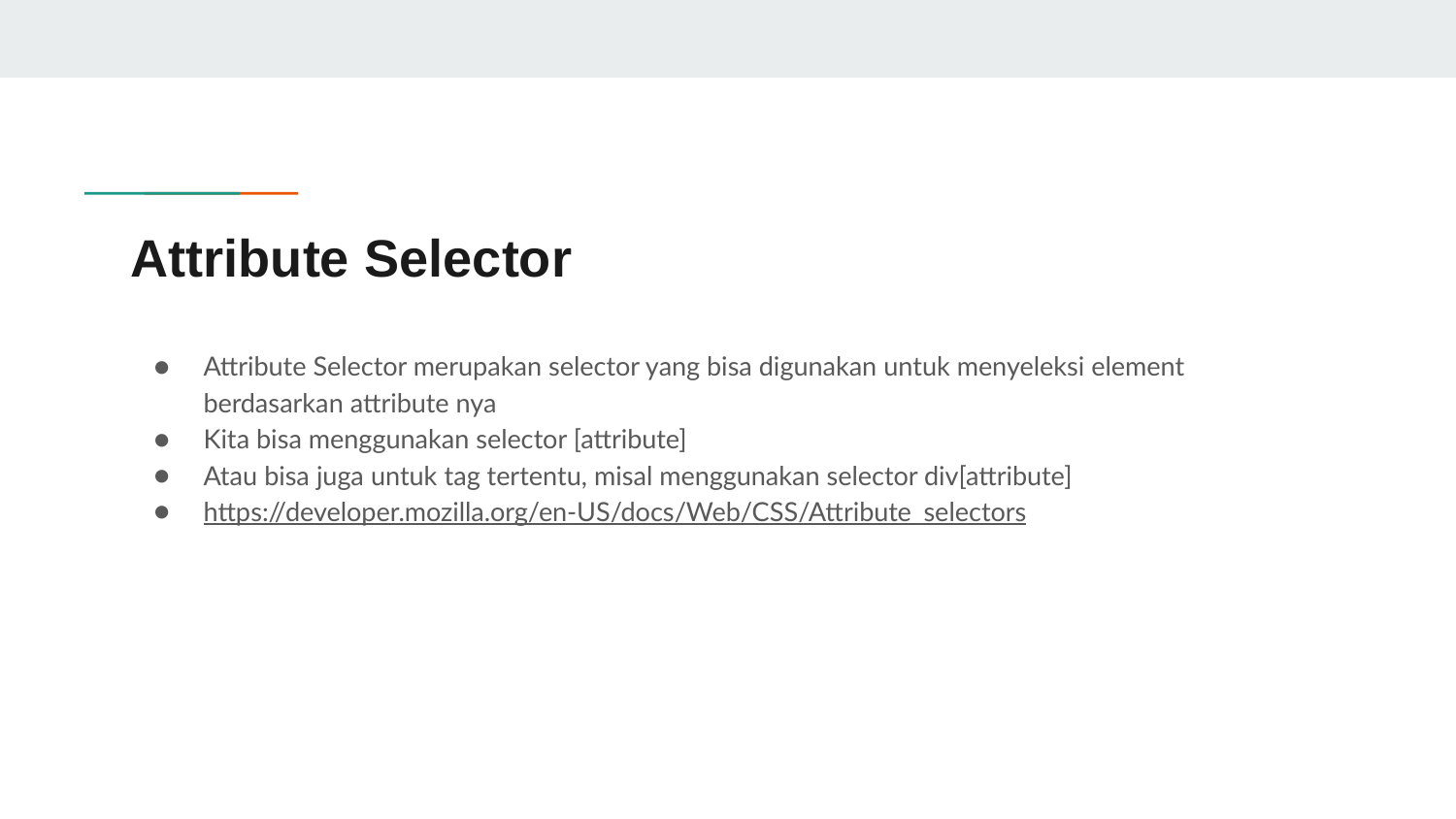

# Attribute Selector
Attribute Selector merupakan selector yang bisa digunakan untuk menyeleksi element berdasarkan attribute nya
Kita bisa menggunakan selector [attribute]
Atau bisa juga untuk tag tertentu, misal menggunakan selector div[attribute]
https://developer.mozilla.org/en-US/docs/Web/CSS/Attribute_selectors